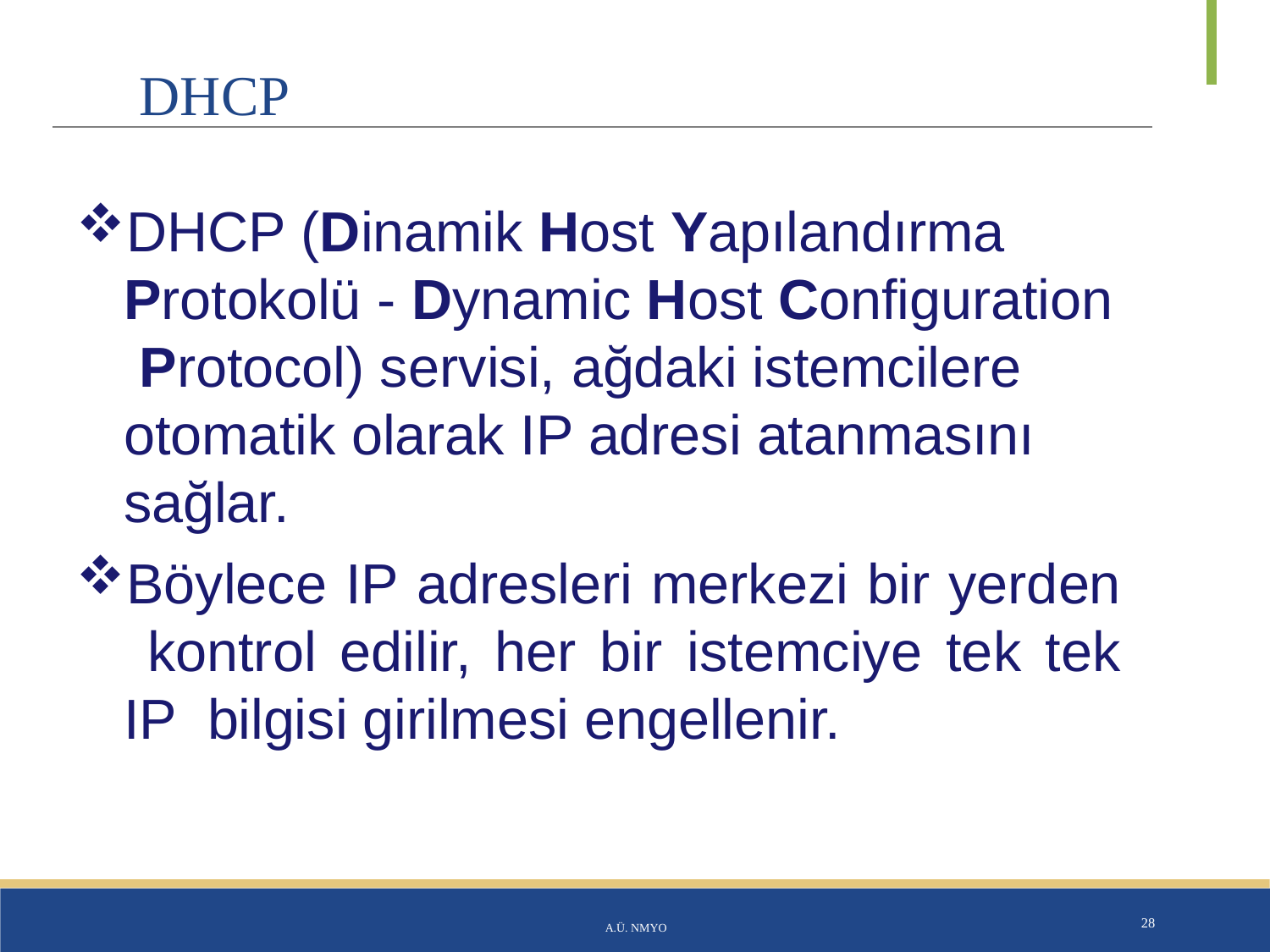

# DHCP
DHCP (Dinamik Host Yapılandırma  Protokolü - Dynamic Host Configuration  Protocol) servisi, ağdaki istemcilere  otomatik olarak IP adresi atanmasını  sağlar.
Böylece IP adresleri merkezi bir yerden  kontrol edilir, her bir istemciye tek tek IP  bilgisi girilmesi engellenir.
A.Ü. NMYO
28